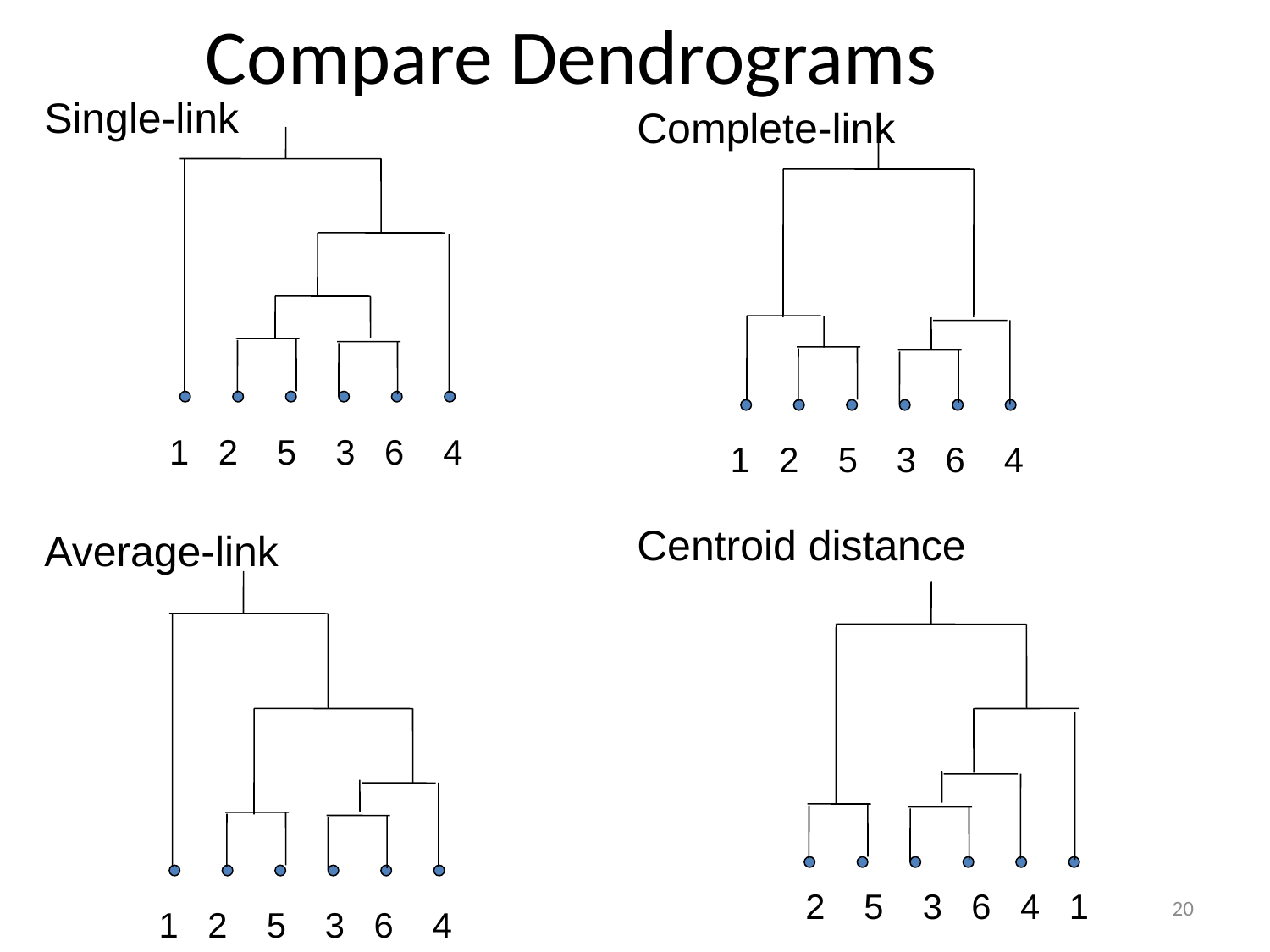

# Compare Dendrograms
Single-link
Complete-link

  1   2    5    3   6    4

  1   2    5    3   6    4
Centroid distance

Average-link

  1   2    5    3   6    4
 2    5    3   6   4   1
20